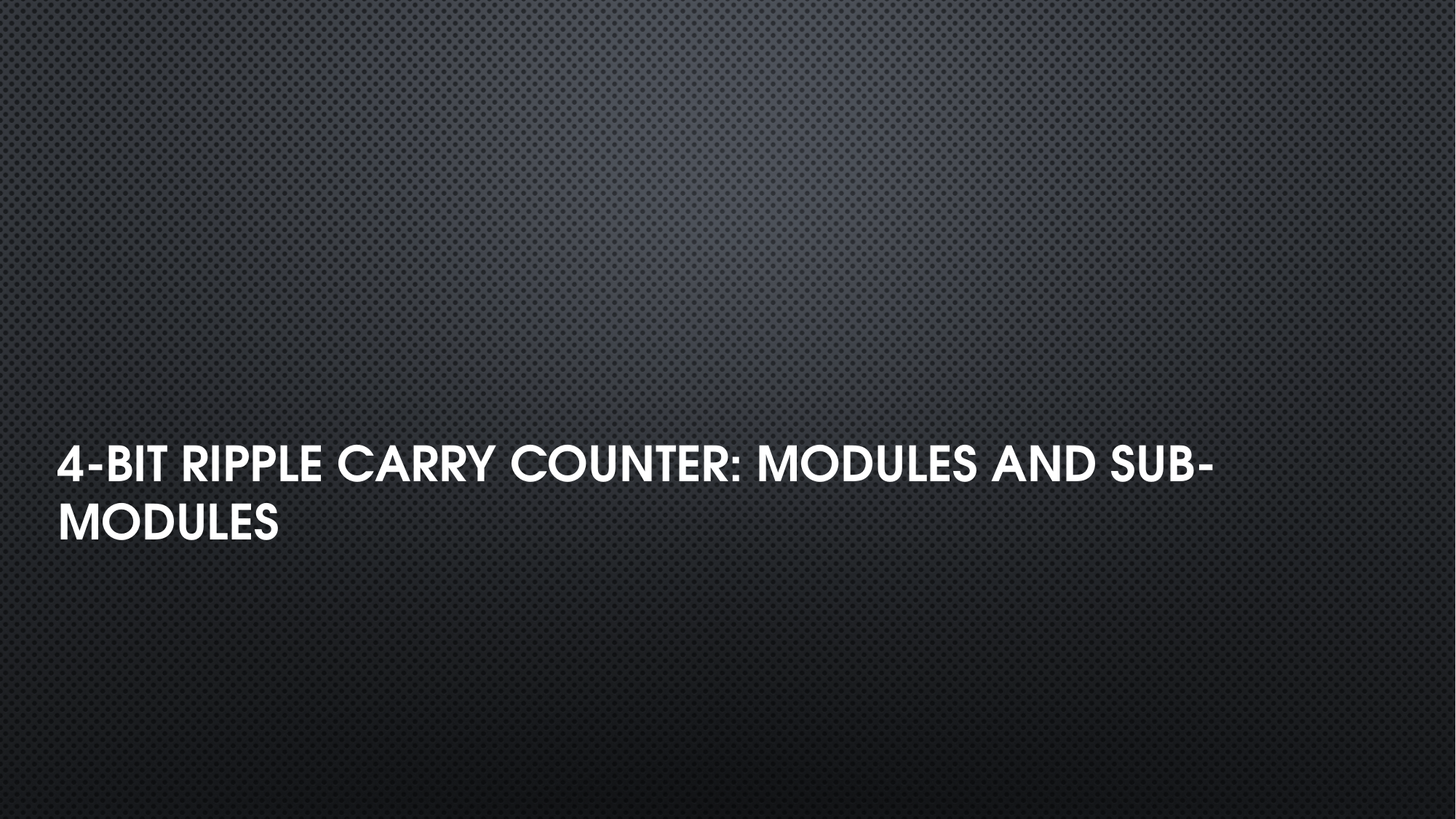

# 4-Bit Ripple Carry Counter: Modules and Sub-Modules